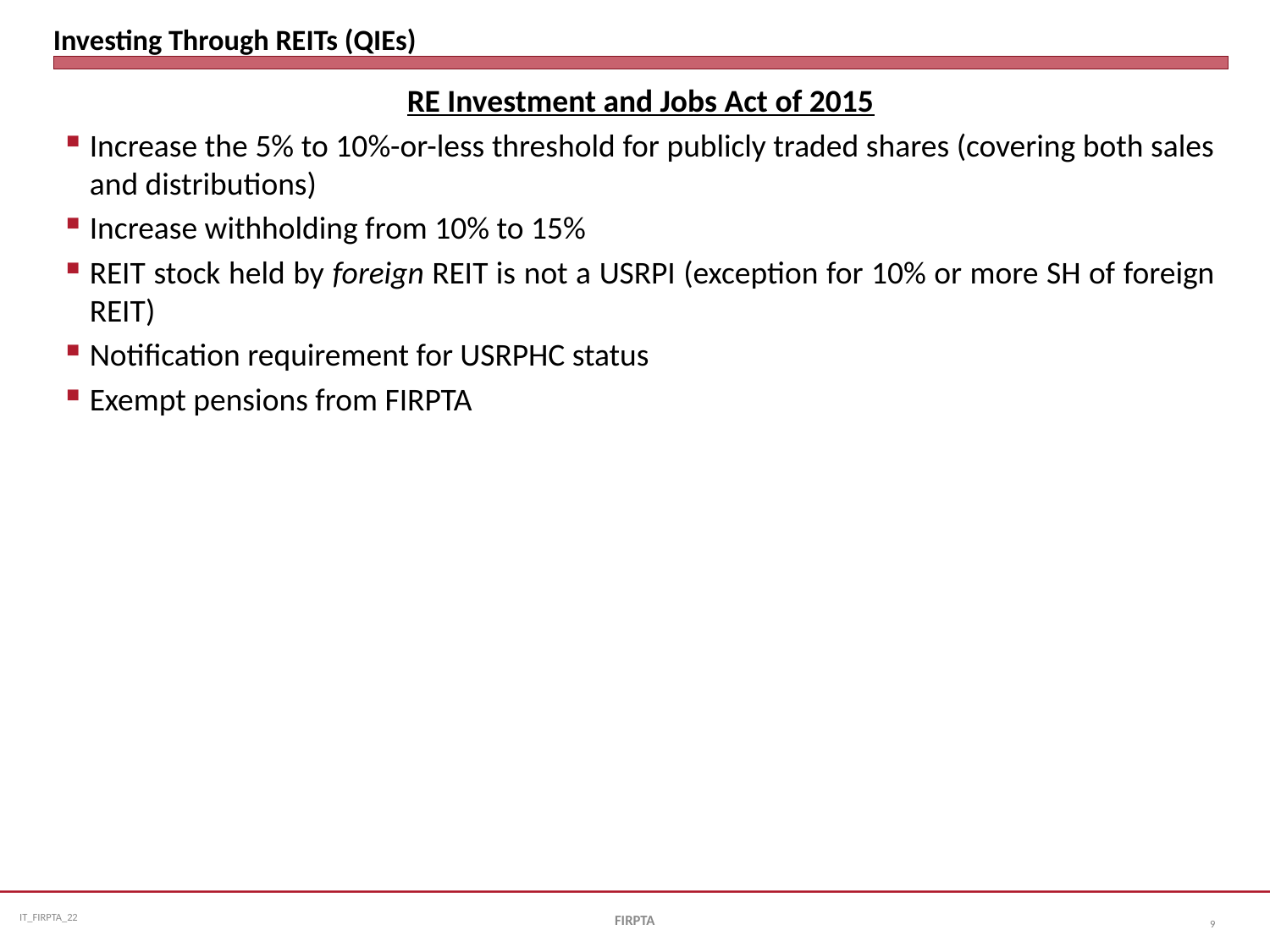

# Investing Through REITs (QIEs)
RE Investment and Jobs Act of 2015
Increase the 5% to 10%-or-less threshold for publicly traded shares (covering both sales and distributions)
Increase withholding from 10% to 15%
REIT stock held by foreign REIT is not a USRPI (exception for 10% or more SH of foreign REIT)
Notification requirement for USRPHC status
Exempt pensions from FIRPTA
FIRPTA
9